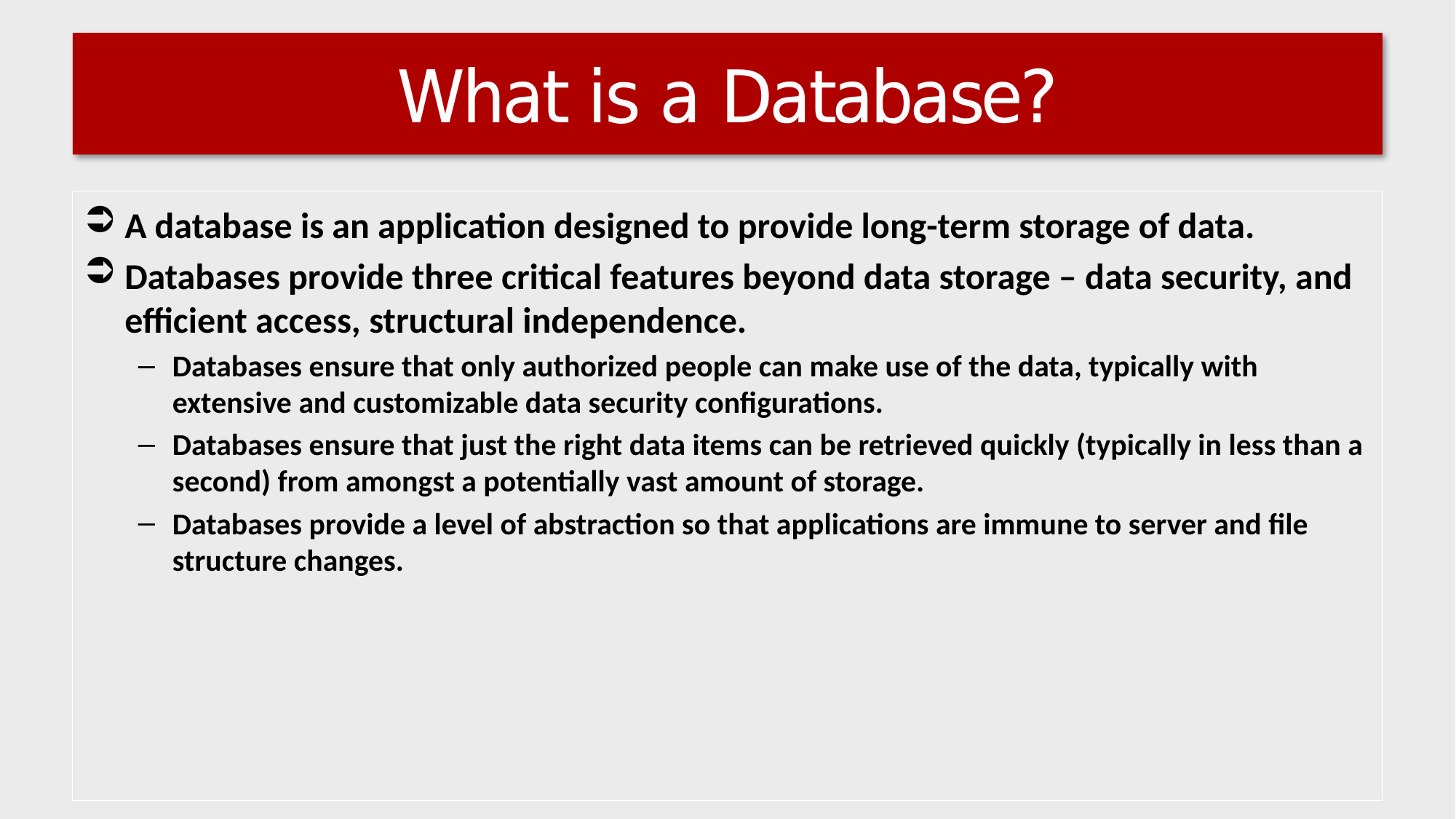

# What is a Database?
A database is an application designed to provide long-term storage of data.
Databases provide three critical features beyond data storage – data security, and efficient access, structural independence.
Databases ensure that only authorized people can make use of the data, typically with extensive and customizable data security configurations.
Databases ensure that just the right data items can be retrieved quickly (typically in less than a second) from amongst a potentially vast amount of storage.
Databases provide a level of abstraction so that applications are immune to server and file structure changes.